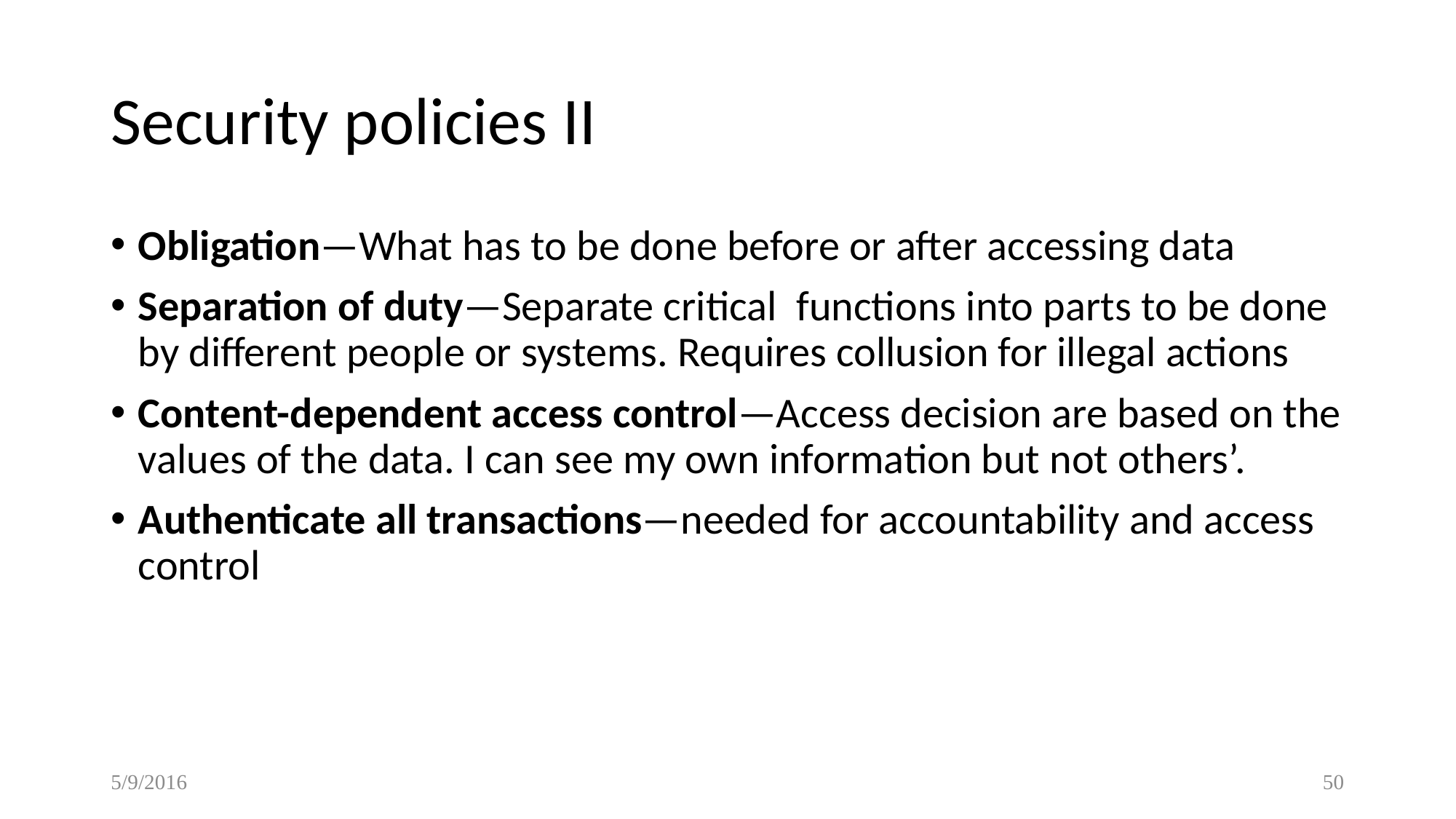

Security policies II
Obligation—What has to be done before or after accessing data
Separation of duty—Separate critical  functions into parts to be done by different people or systems. Requires collusion for illegal actions
Content-dependent access control—Access decision are based on the values of the data. I can see my own information but not others’.
Authenticate all transactions—needed for accountability and access control

5/9/2016
50